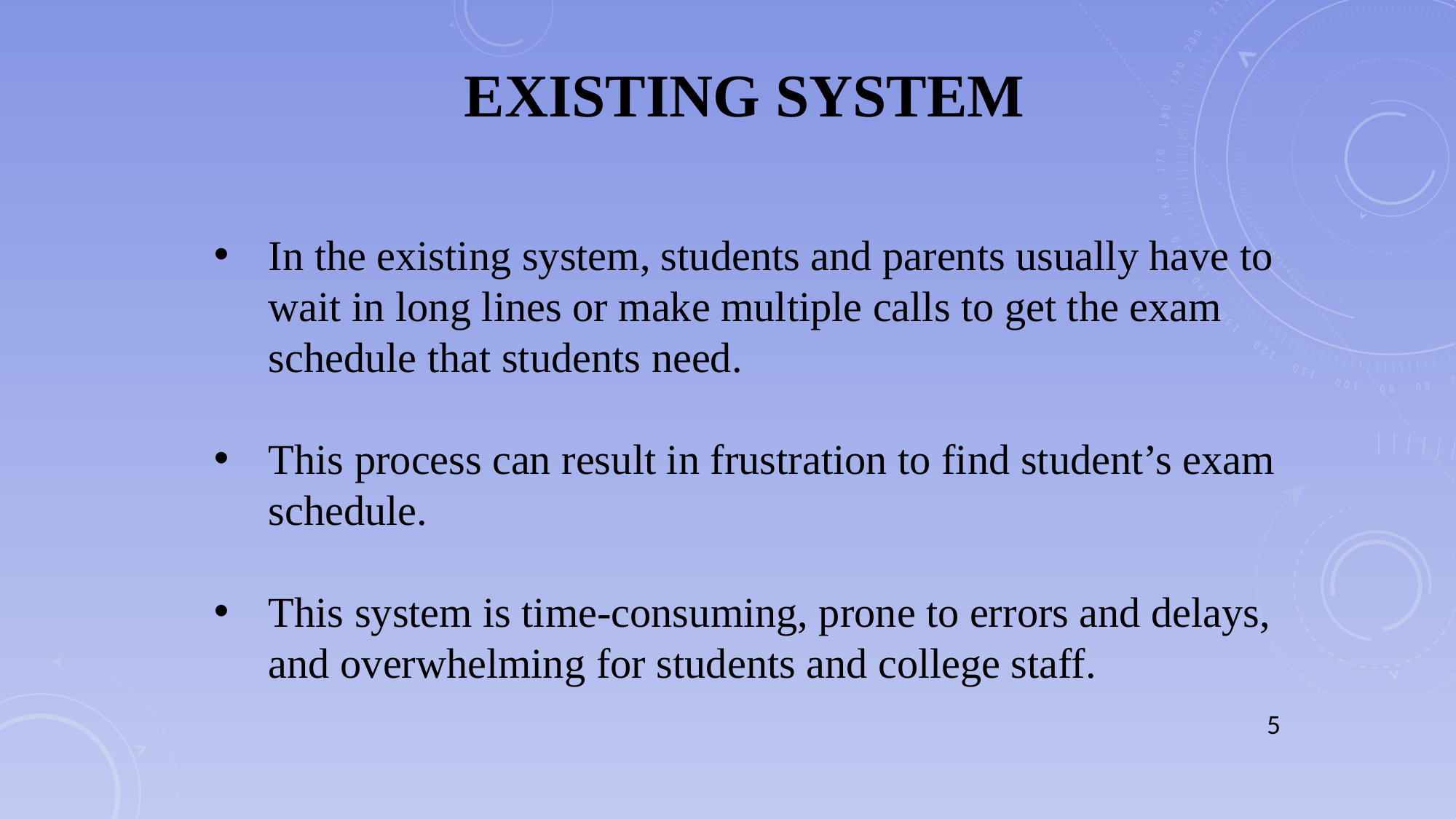

# EXISTING SYSTEM

In the existing system, students and parents usually have to wait in long lines or make multiple calls to get the exam schedule that students need.

This process can result in frustration to find student’s exam schedule.

This system is time-consuming, prone to errors and delays, and overwhelming for students and college staff.

5